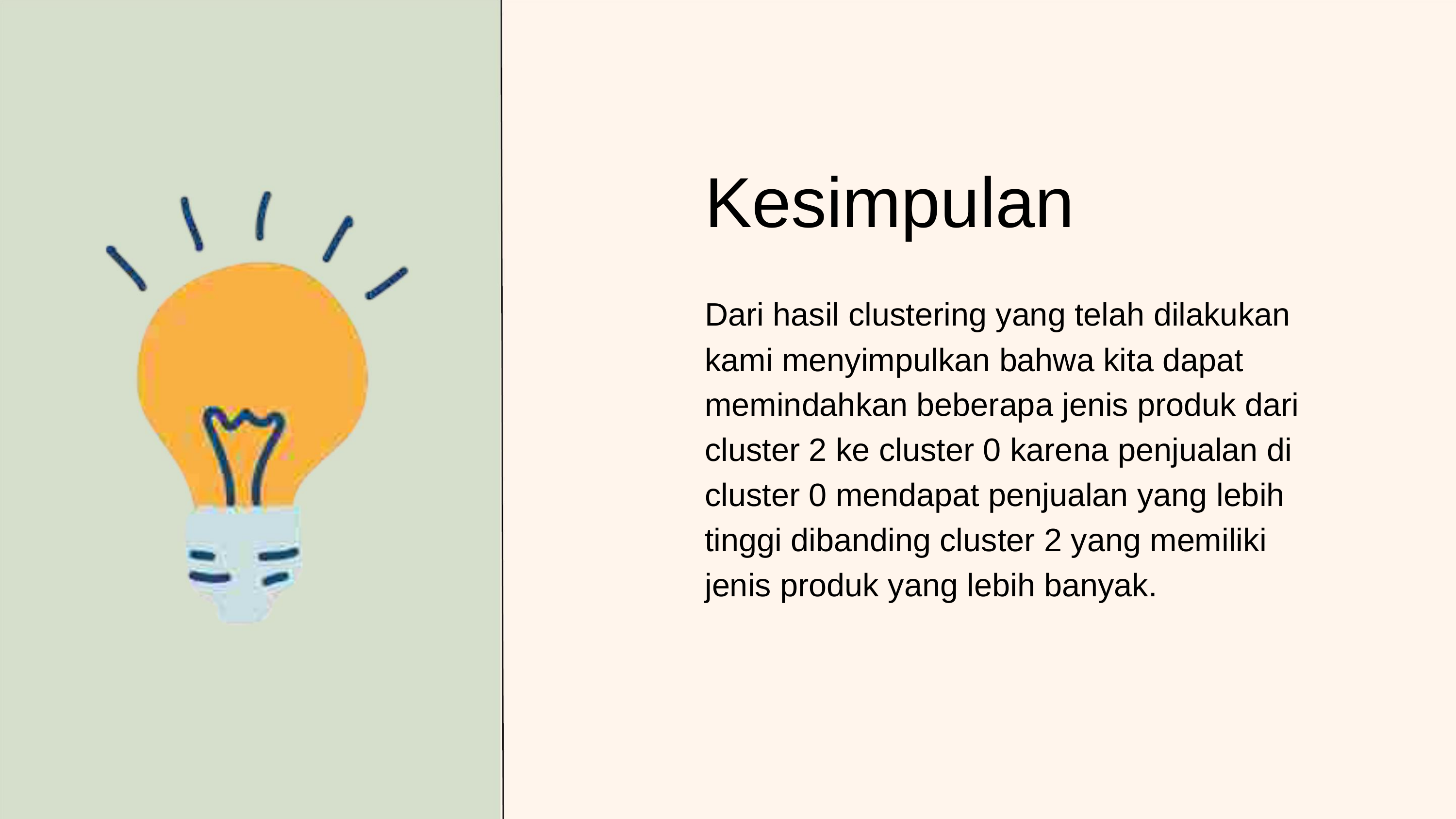

Kesimpulan
Dari hasil clustering yang telah dilakukan
kami menyimpulkan bahwa kita dapat
memindahkan beberapa jenis produk dari
cluster 2 ke cluster 0 karena penjualan di
cluster 0 mendapat penjualan yang lebih
tinggi dibanding cluster 2 yang memiliki
jenis produk yang lebih banyak.